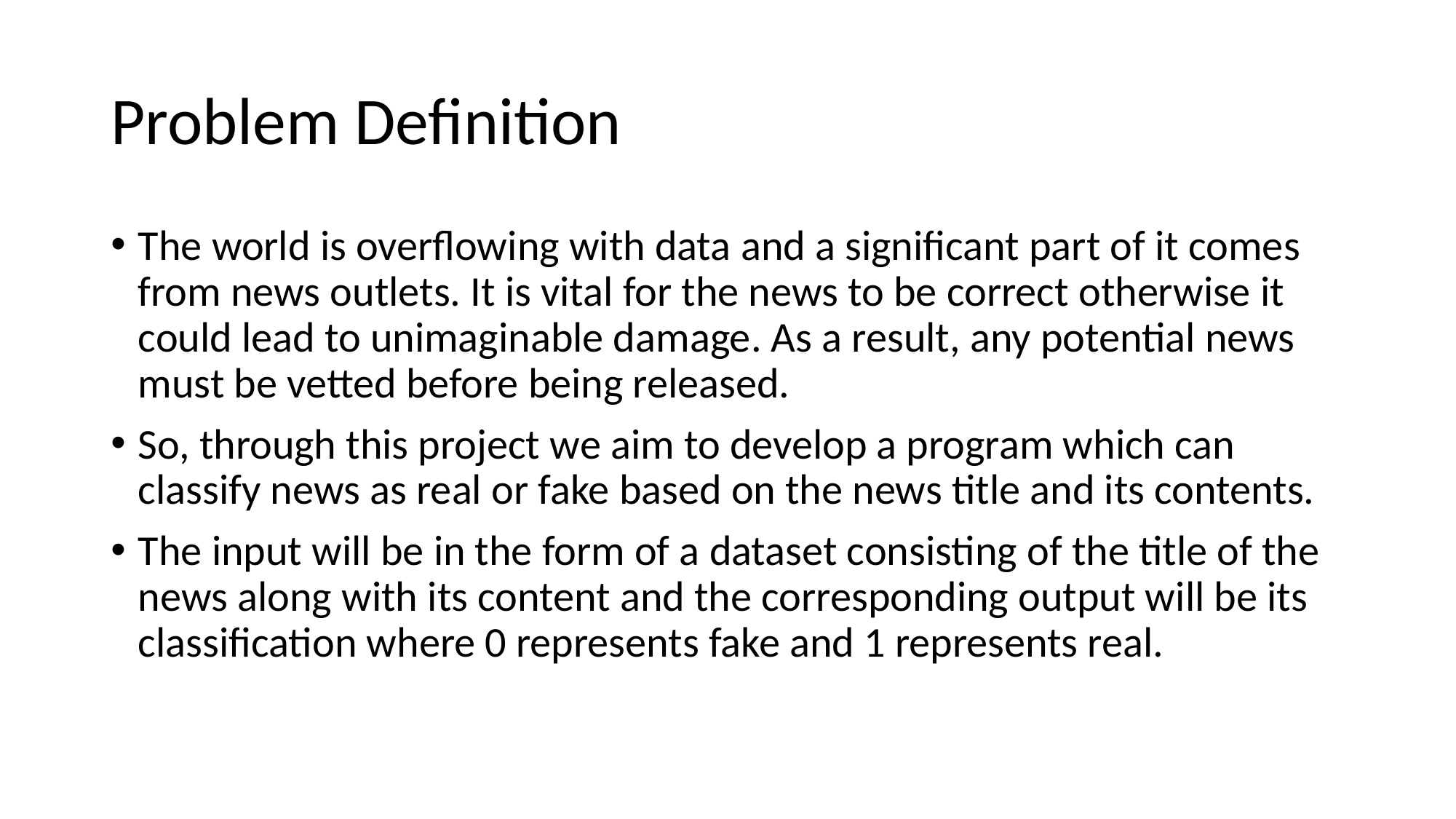

# Problem Definition
The world is overflowing with data and a significant part of it comes from news outlets. It is vital for the news to be correct otherwise it could lead to unimaginable damage. As a result, any potential news must be vetted before being released.
So, through this project we aim to develop a program which can classify news as real or fake based on the news title and its contents.
The input will be in the form of a dataset consisting of the title of the news along with its content and the corresponding output will be its classification where 0 represents fake and 1 represents real.